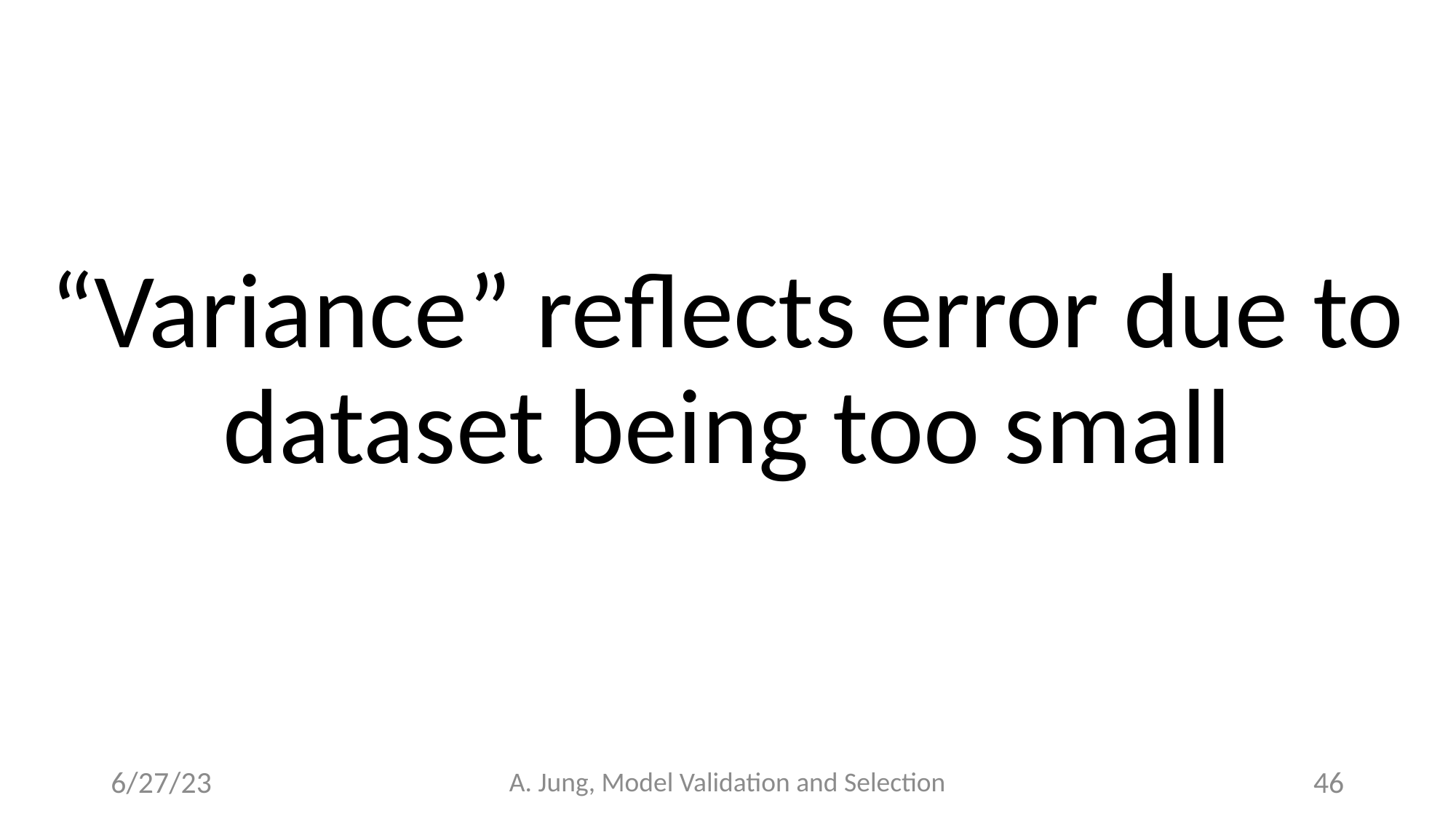

“Variance” reflects error due to dataset being too small
6/27/23
A. Jung, Model Validation and Selection
46